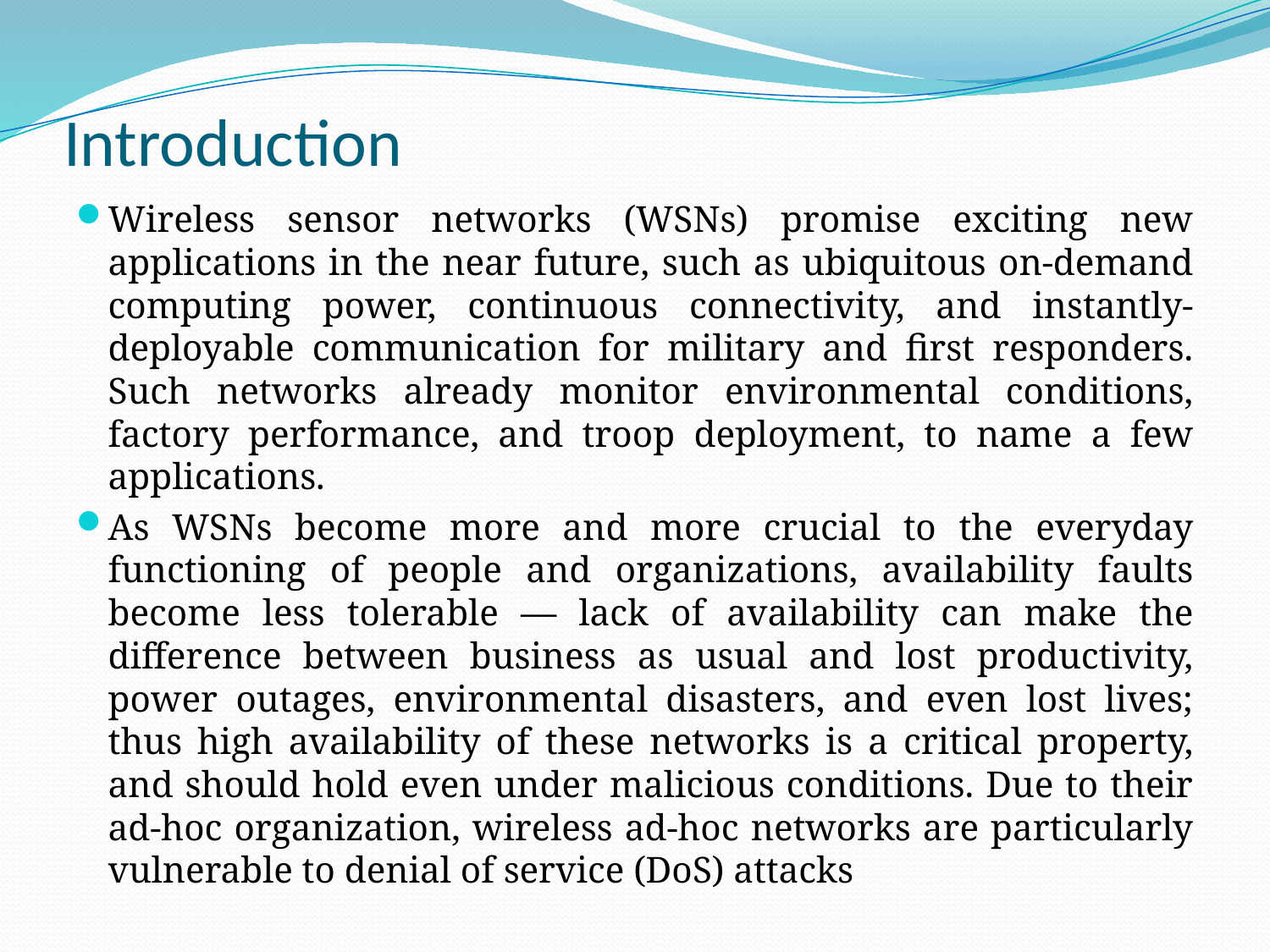

# Introduction
Wireless sensor networks (WSNs) promise exciting new applications in the near future, such as ubiquitous on-demand computing power, continuous connectivity, and instantly-deployable communication for military and first responders. Such networks already monitor environmental conditions, factory performance, and troop deployment, to name a few applications.
As WSNs become more and more crucial to the everyday functioning of people and organizations, availability faults become less tolerable — lack of availability can make the difference between business as usual and lost productivity, power outages, environmental disasters, and even lost lives; thus high availability of these networks is a critical property, and should hold even under malicious conditions. Due to their ad-hoc organization, wireless ad-hoc networks are particularly vulnerable to denial of service (DoS) attacks